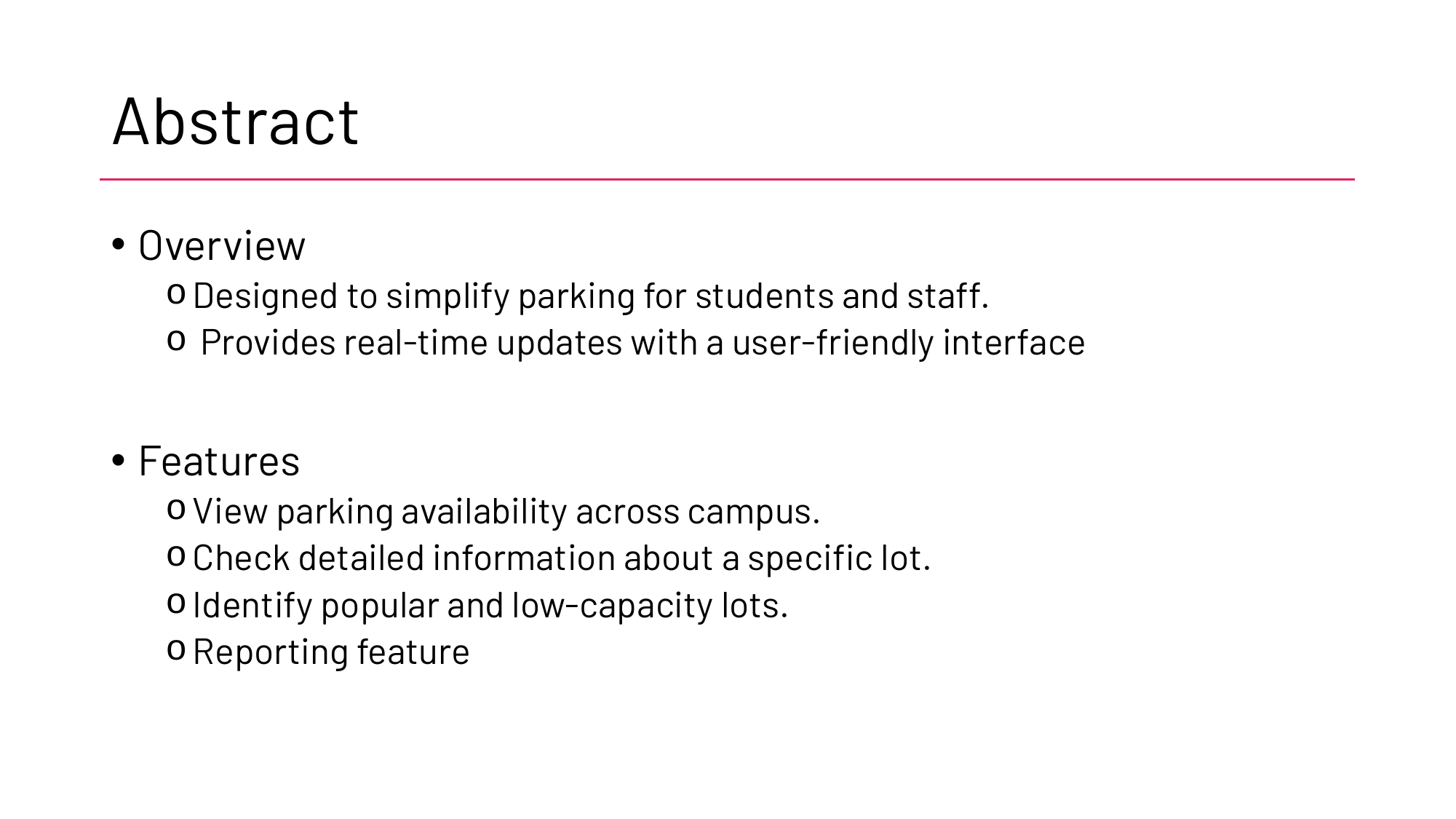

# Abstract
Overview
Designed to simplify parking for students and staff.
 Provides real-time updates with a user-friendly interface

Features
View parking availability across campus.
Check detailed information about a specific lot.
Identify popular and low-capacity lots.
Reporting feature